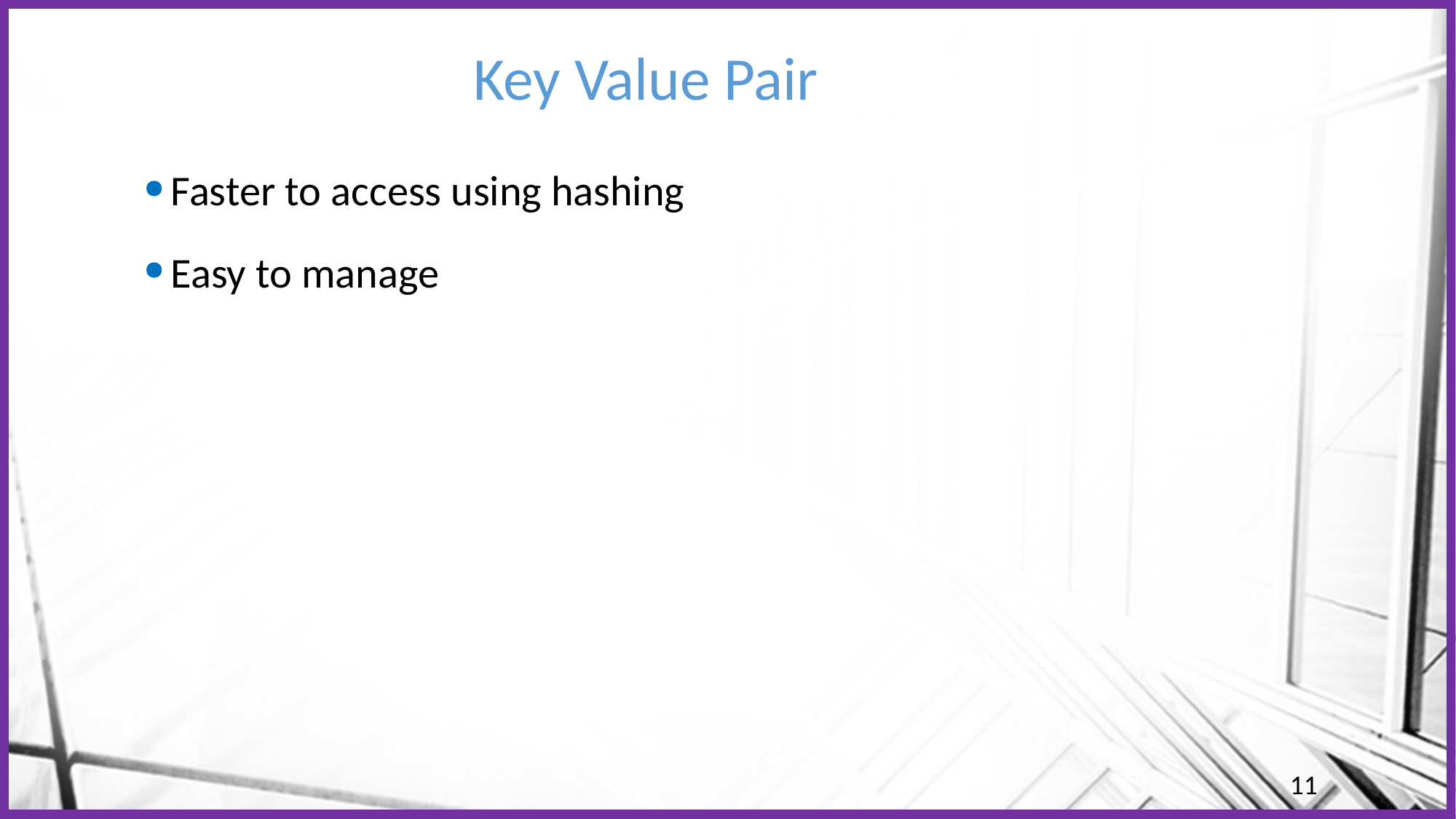

# Key Value Pair
Faster to access using hashing
Easy to manage
11